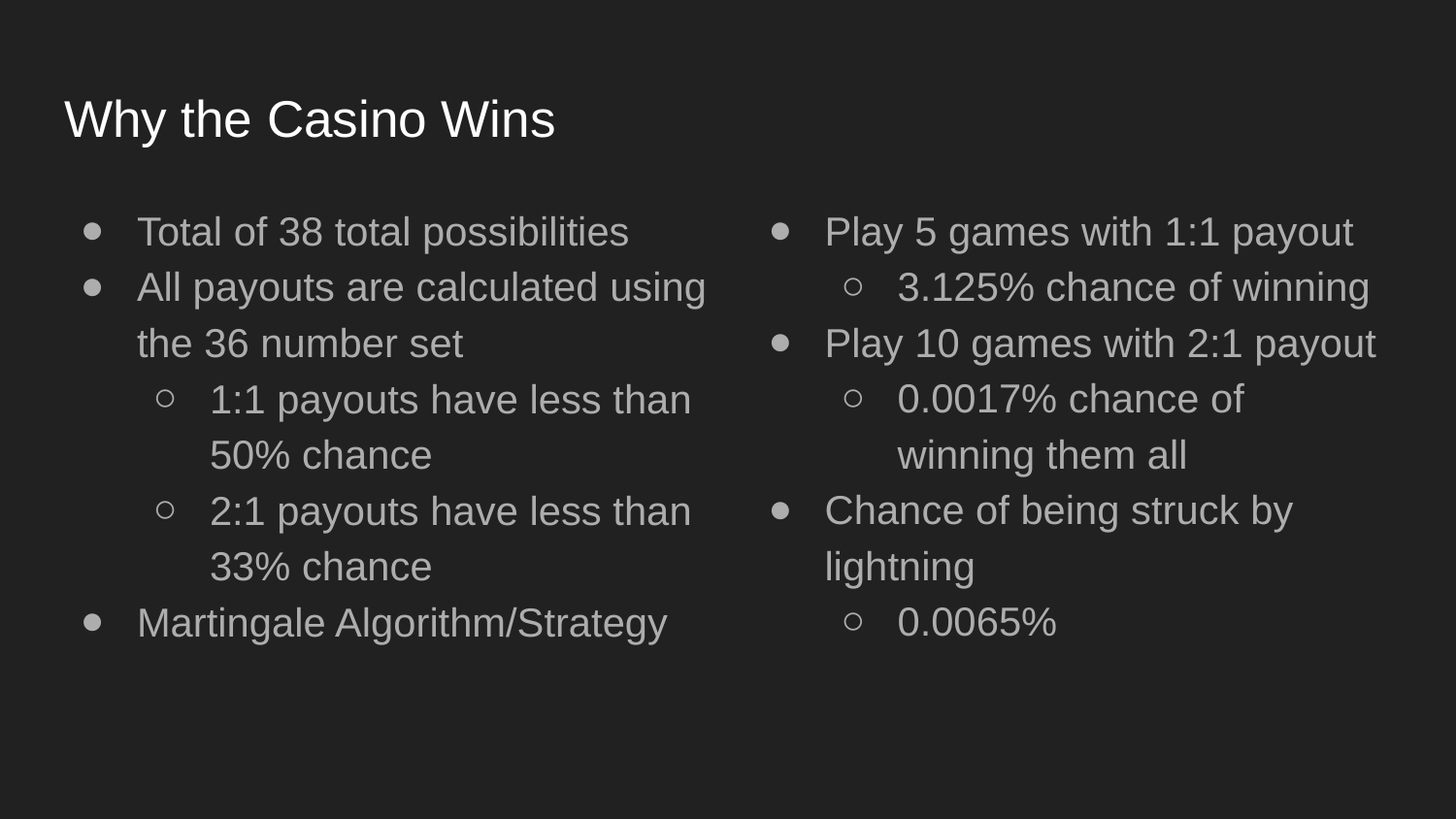

# Why the Casino Wins
Total of 38 total possibilities
All payouts are calculated using the 36 number set
1:1 payouts have less than 50% chance
2:1 payouts have less than 33% chance
Martingale Algorithm/Strategy
Play 5 games with 1:1 payout
3.125% chance of winning
Play 10 games with 2:1 payout
0.0017% chance of winning them all
Chance of being struck by lightning
0.0065%